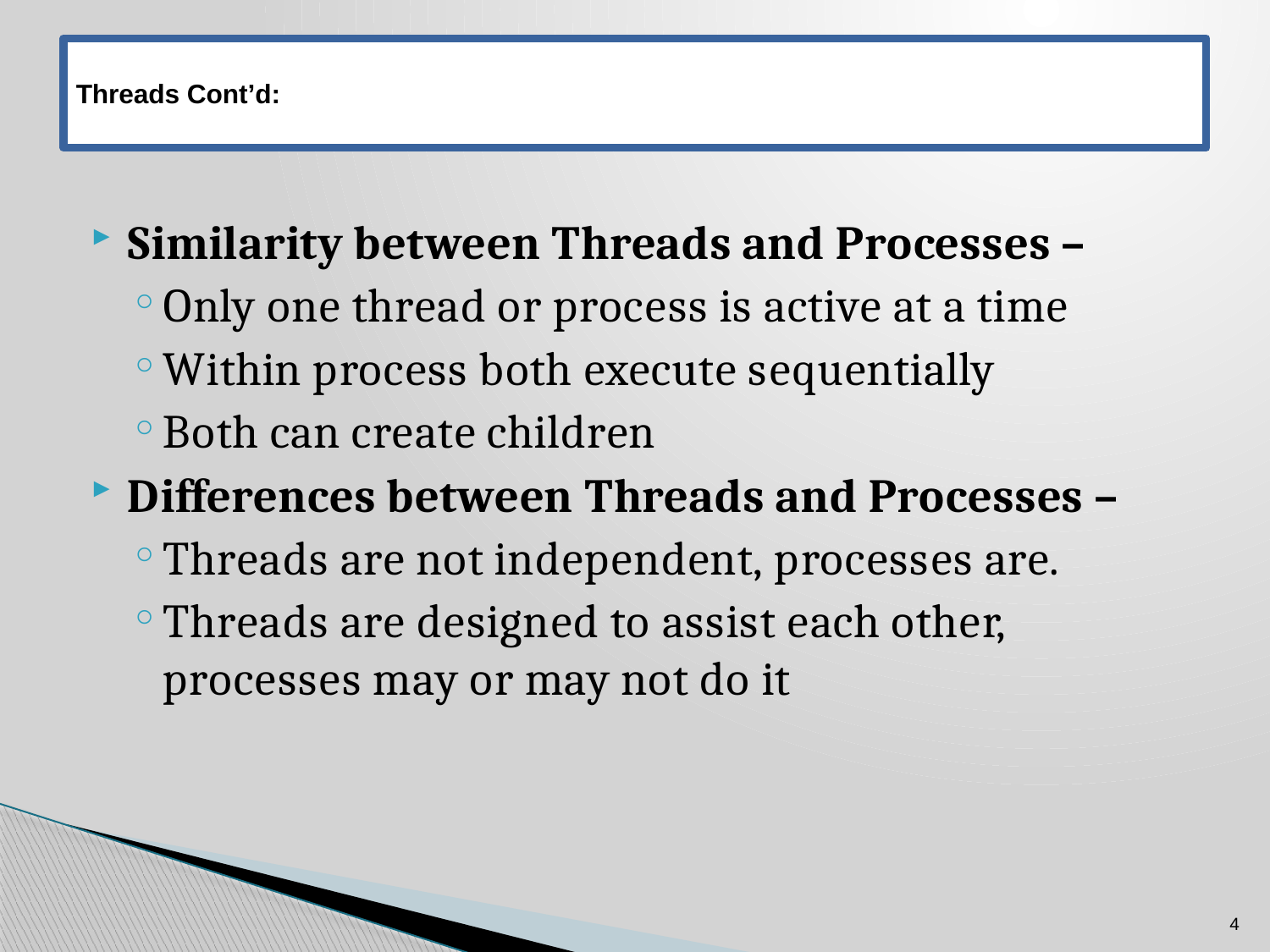

# Threads Cont’d:
Similarity between Threads and Processes –
Only one thread or process is active at a time
Within process both execute sequentially
Both can create children
Differences between Threads and Processes –
Threads are not independent, processes are.
Threads are designed to assist each other, processes may or may not do it

4